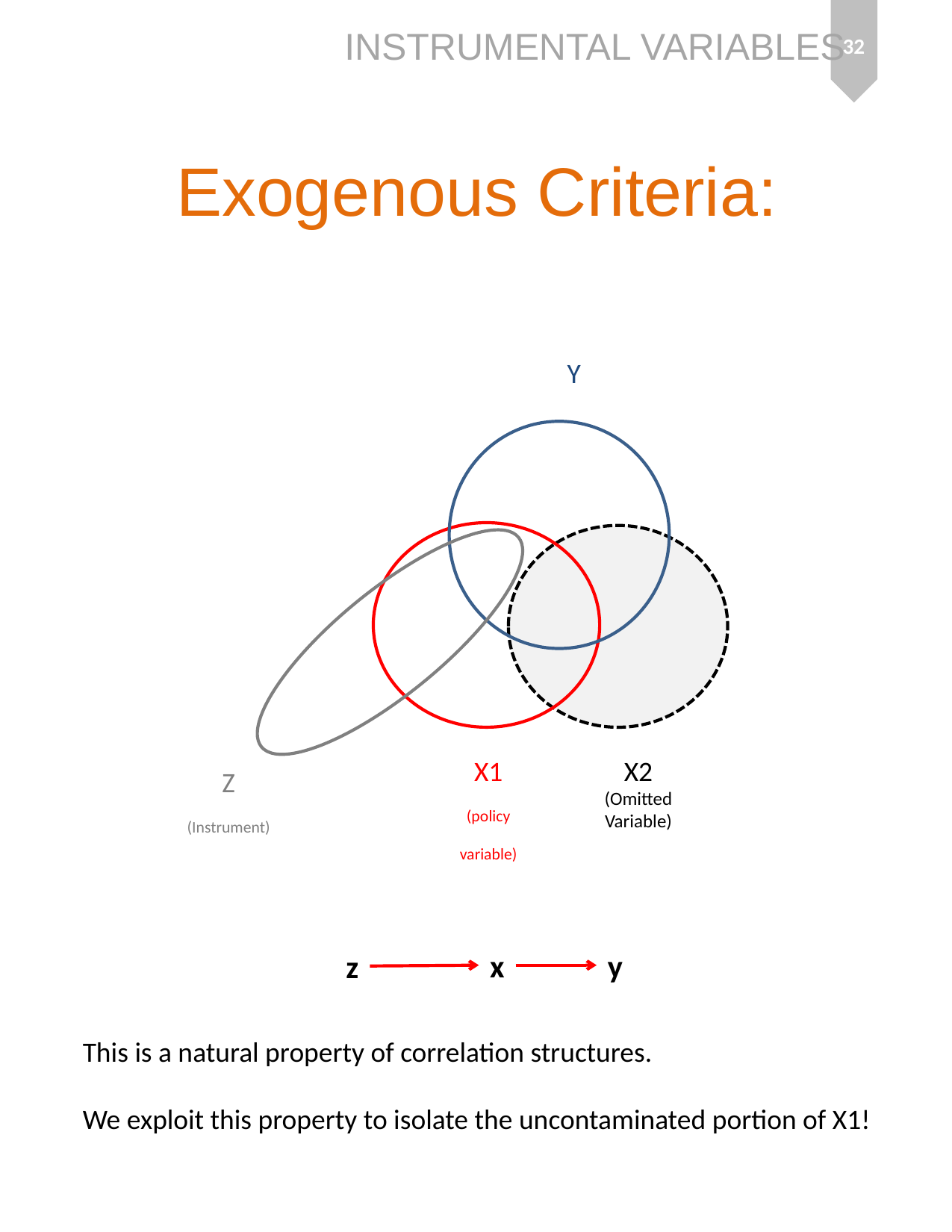

32
Exogenous Criteria:
Y

X1
(policy variable)
X2
(Omitted Variable)
Z
(Instrument)
x
y
z
This is a natural property of correlation structures.

We exploit this property to isolate the uncontaminated portion of X1!